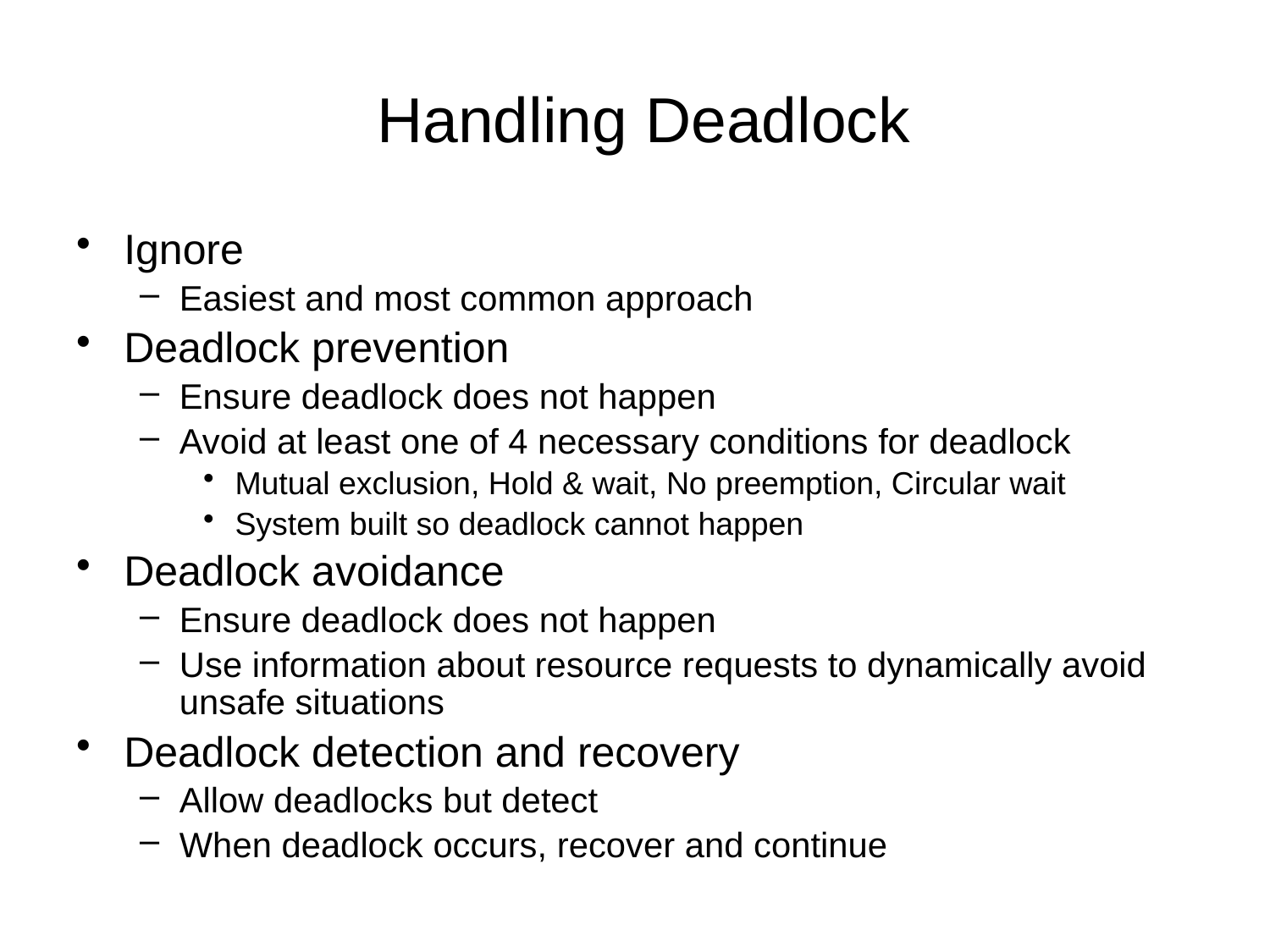

# Handling Deadlock
Ignore
Easiest and most common approach
Deadlock prevention
Ensure deadlock does not happen
Avoid at least one of 4 necessary conditions for deadlock
Mutual exclusion, Hold & wait, No preemption, Circular wait
System built so deadlock cannot happen
Deadlock avoidance
Ensure deadlock does not happen
Use information about resource requests to dynamically avoid unsafe situations
Deadlock detection and recovery
Allow deadlocks but detect
When deadlock occurs, recover and continue